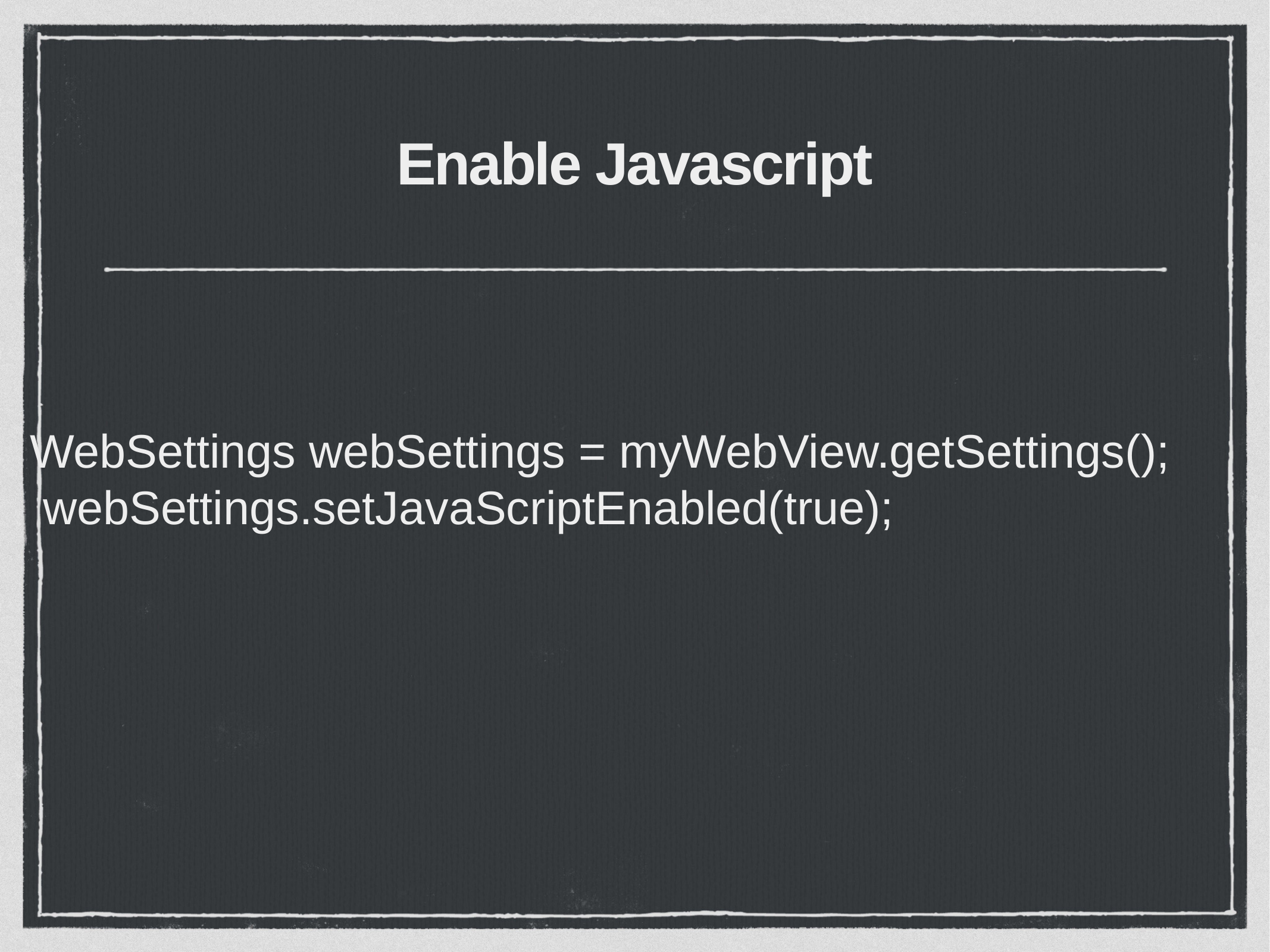

# Enable Javascript
WebSettings webSettings = myWebView.getSettings();
 webSettings.setJavaScriptEnabled(true);